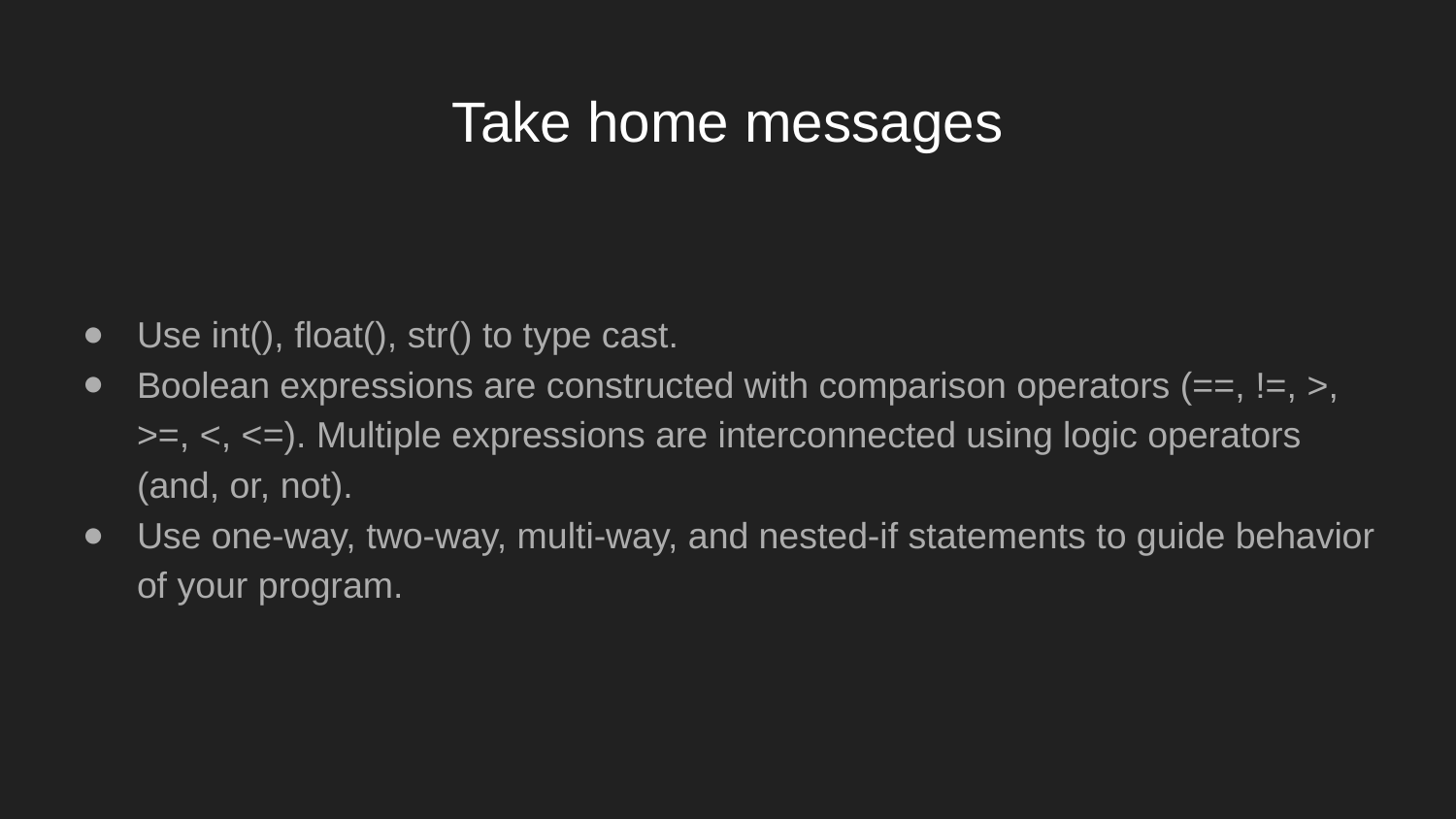

# Take home messages
Use int(), float(), str() to type cast.
Boolean expressions are constructed with comparison operators (==, !=, >, >=, <, <=). Multiple expressions are interconnected using logic operators (and, or, not).
Use one-way, two-way, multi-way, and nested-if statements to guide behavior of your program.